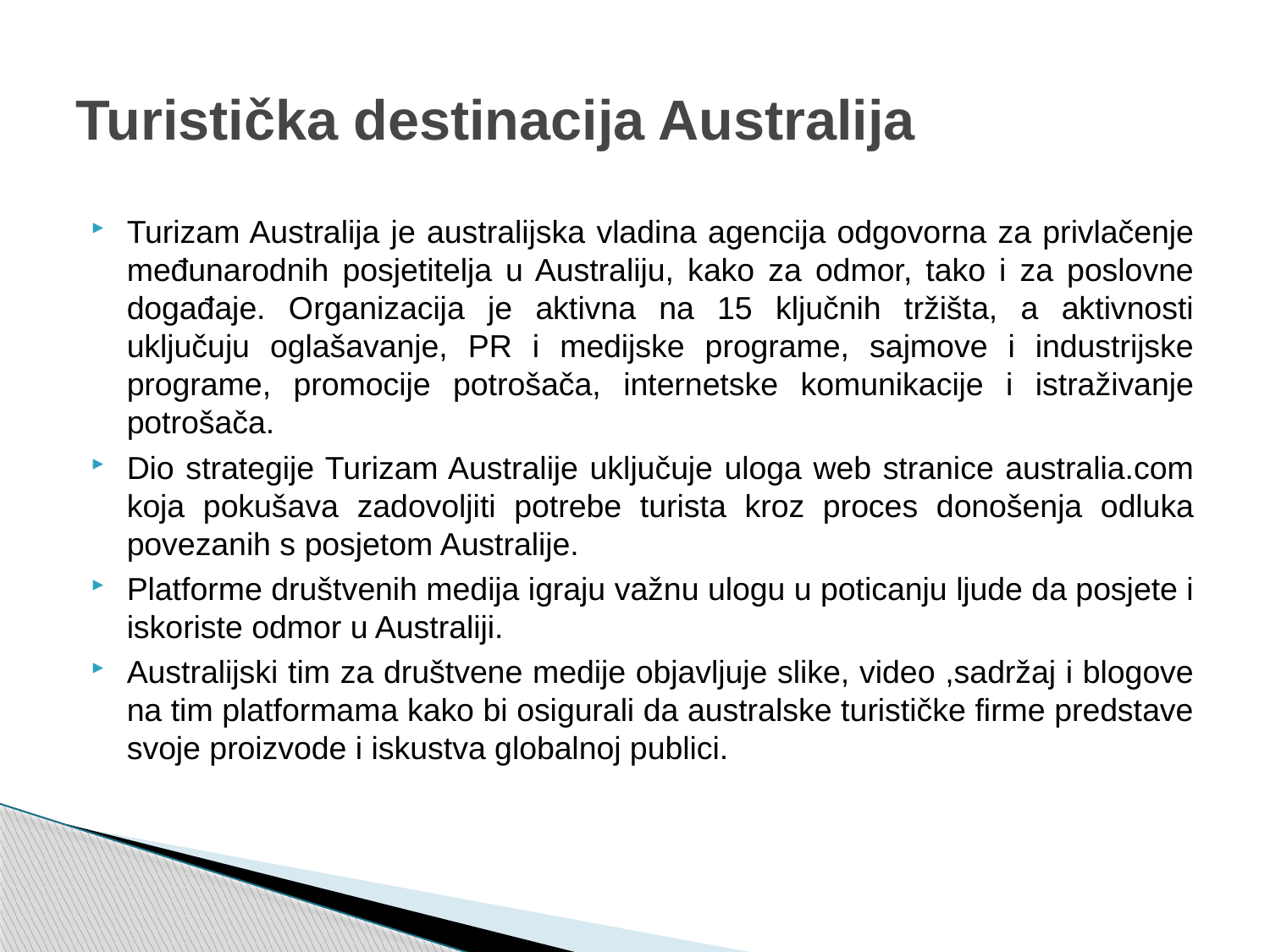

# Turistička destinacija Australija
Turizam Australija je australijska vladina agencija odgovorna za privlačenje međunarodnih posjetitelja u Australiju, kako za odmor, tako i za poslovne događaje. Organizacija je aktivna na 15 ključnih tržišta, a aktivnosti uključuju oglašavanje, PR i medijske programe, sajmove i industrijske programe, promocije potrošača, internetske komunikacije i istraživanje potrošača.
Dio strategije Turizam Australije uključuje uloga web stranice australia.com koja pokušava zadovoljiti potrebe turista kroz proces donošenja odluka povezanih s posjetom Australije.
Platforme društvenih medija igraju važnu ulogu u poticanju ljude da posjete i iskoriste odmor u Australiji.
Australijski tim za društvene medije objavljuje slike, video ,sadržaj i blogove na tim platformama kako bi osigurali da australske turističke firme predstave svoje proizvode i iskustva globalnoj publici.